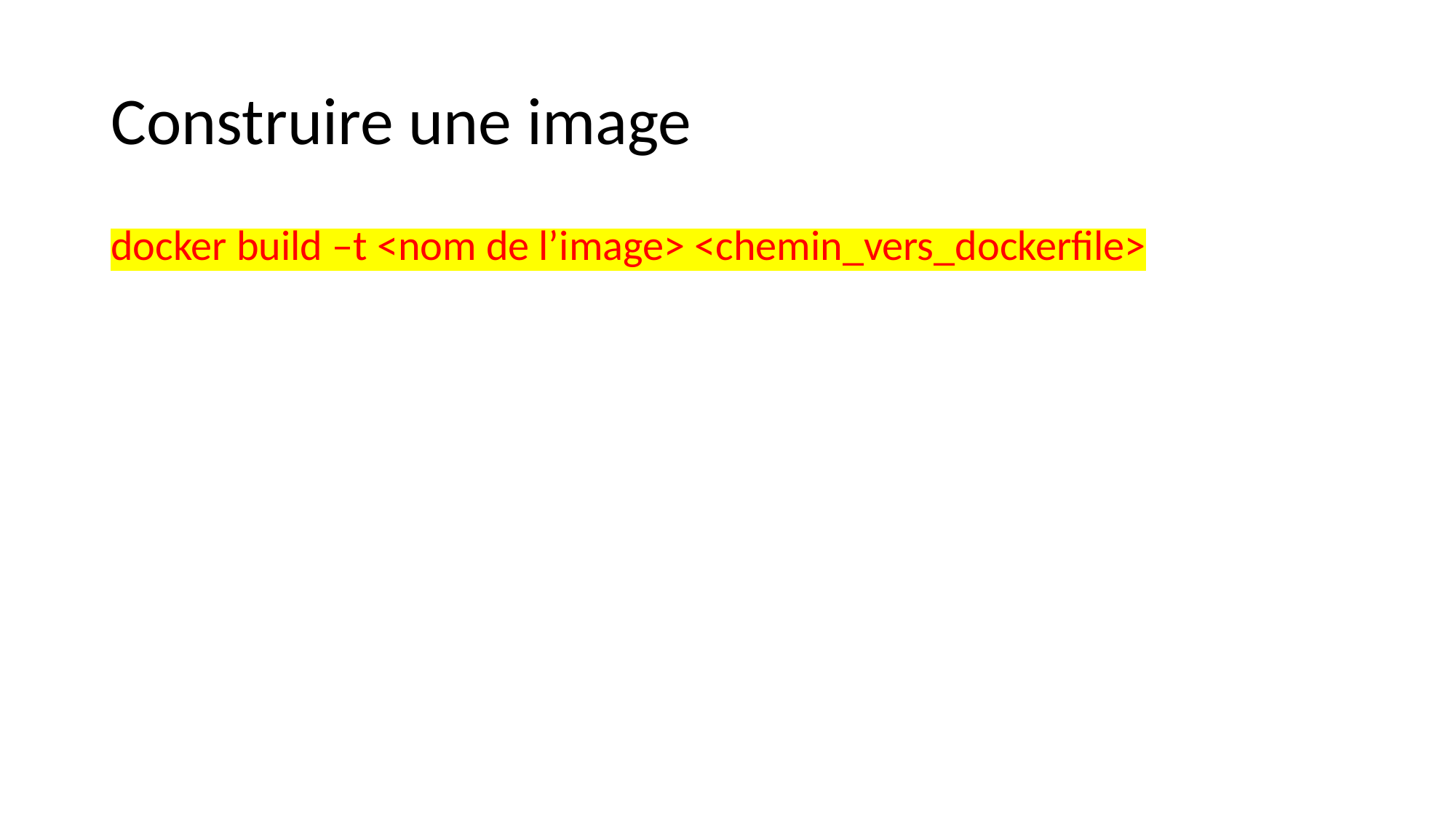

# Construire une image
docker build –t <nom de l’image> <chemin_vers_dockerfile>